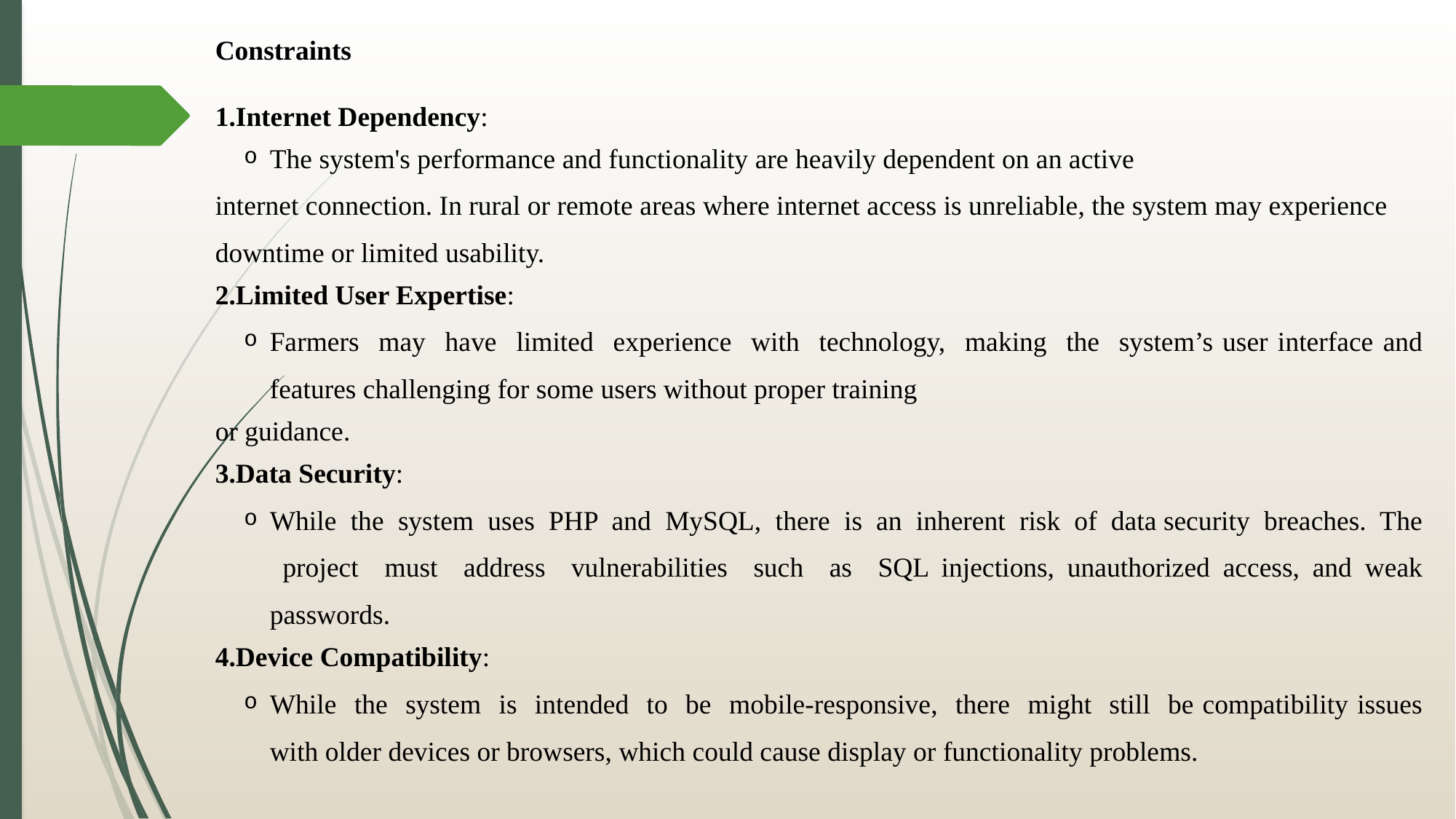

Constraints

Internet Dependency:
The system's performance and functionality are heavily dependent on an active
internet connection. In rural or remote areas where internet access is unreliable, the system may experience downtime or limited usability.
Limited User Expertise:
Farmers  may  have  limited  experience  with  technology,  making  the  system’s user interface and features challenging for some users without proper training
or guidance.
Data Security:
While  the  system  uses  PHP  and  MySQL,  there  is  an  inherent  risk  of  data security  breaches.  The  project  must  address  vulnerabilities  such  as  SQL injections, unauthorized access, and weak passwords.
Device Compatibility:
While  the  system  is  intended  to  be  mobile-responsive,  there  might  still  be compatibility issues with older devices or browsers, which could cause display or functionality problems.